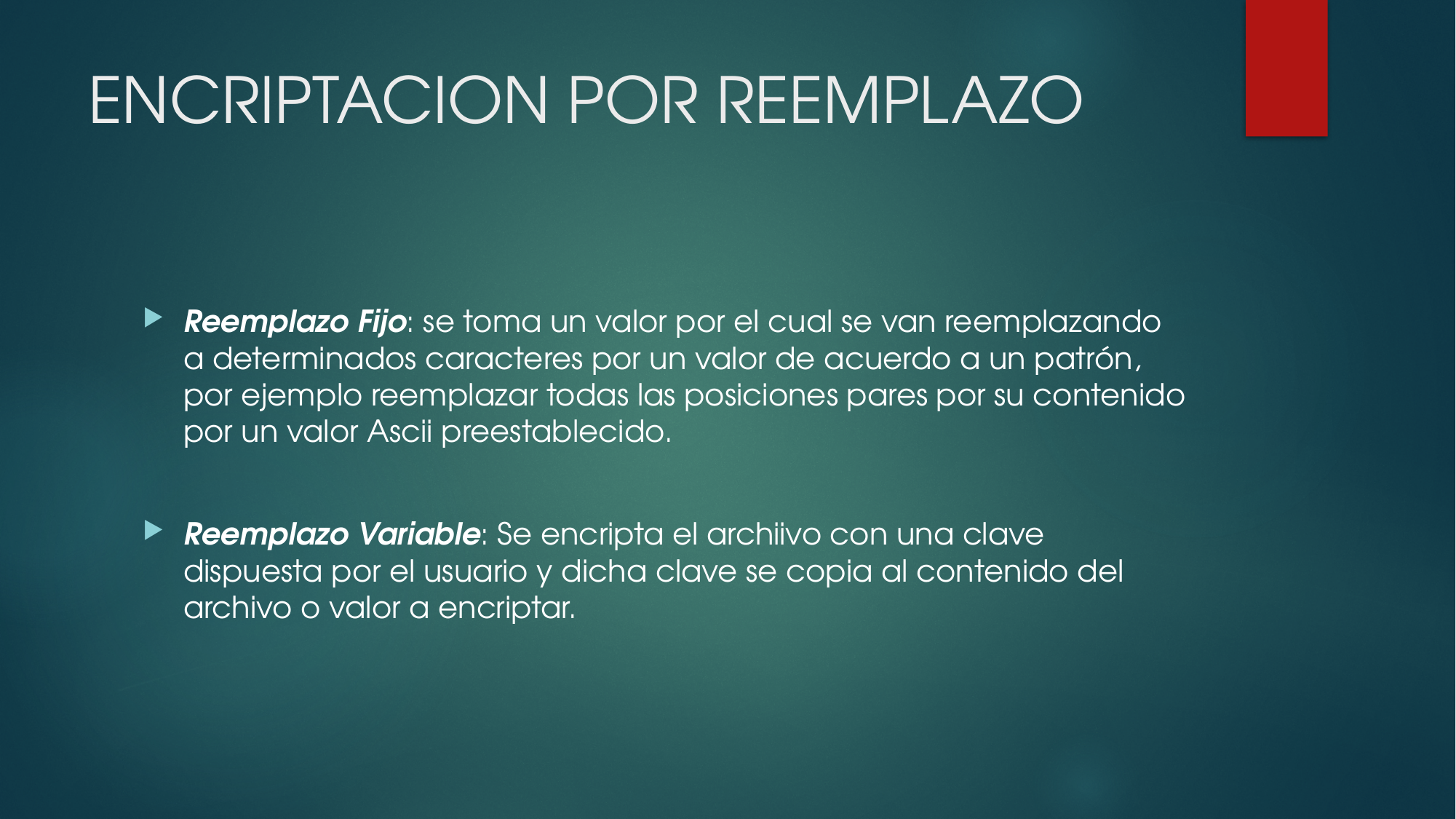

# ENCRIPTACION POR REEMPLAZO

Reemplazo Fijo: se toma un valor por el cual se van reemplazando a determinados caracteres por un valor de acuerdo a un patrón, por ejemplo reemplazar todas las posiciones pares por su contenido por un valor Ascii preestablecido.

Reemplazo Variable: Se encripta el archiivo con una clave dispuesta por el usuario y dicha clave se copia al contenido del archivo o valor a encriptar.